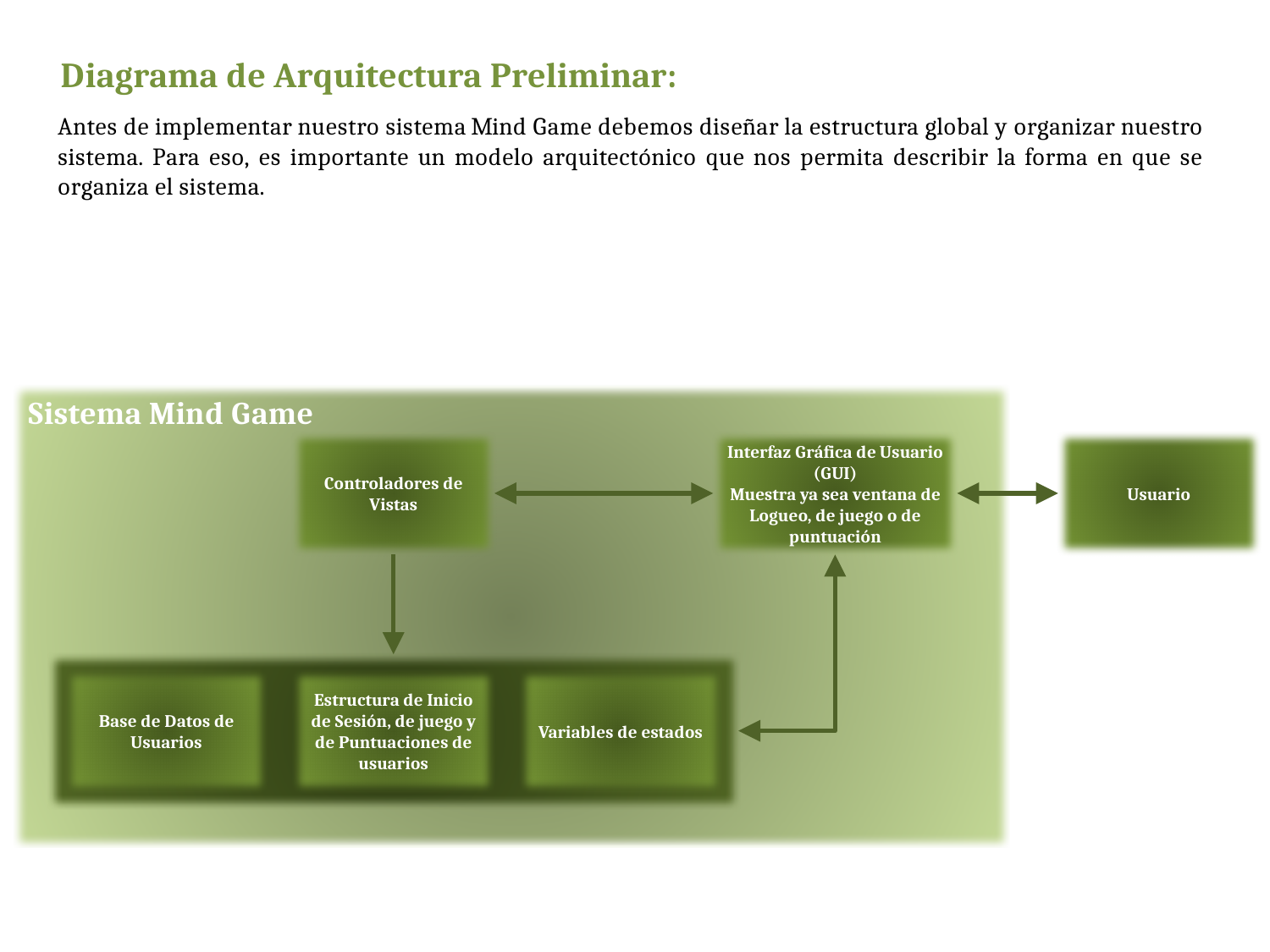

Diagrama de Arquitectura Preliminar:
Antes de implementar nuestro sistema Mind Game debemos diseñar la estructura global y organizar nuestro sistema. Para eso, es importante un modelo arquitectónico que nos permita describir la forma en que se organiza el sistema.

Sistema Mind Game
Controladores de Vistas
Interfaz Gráfica de Usuario
(GUI)
Muestra ya sea ventana de Logueo, de juego o de puntuación
Usuario

Base de Datos de Usuarios
Estructura de Inicio de Sesión, de juego y de Puntuaciones de usuarios
Variables de estados